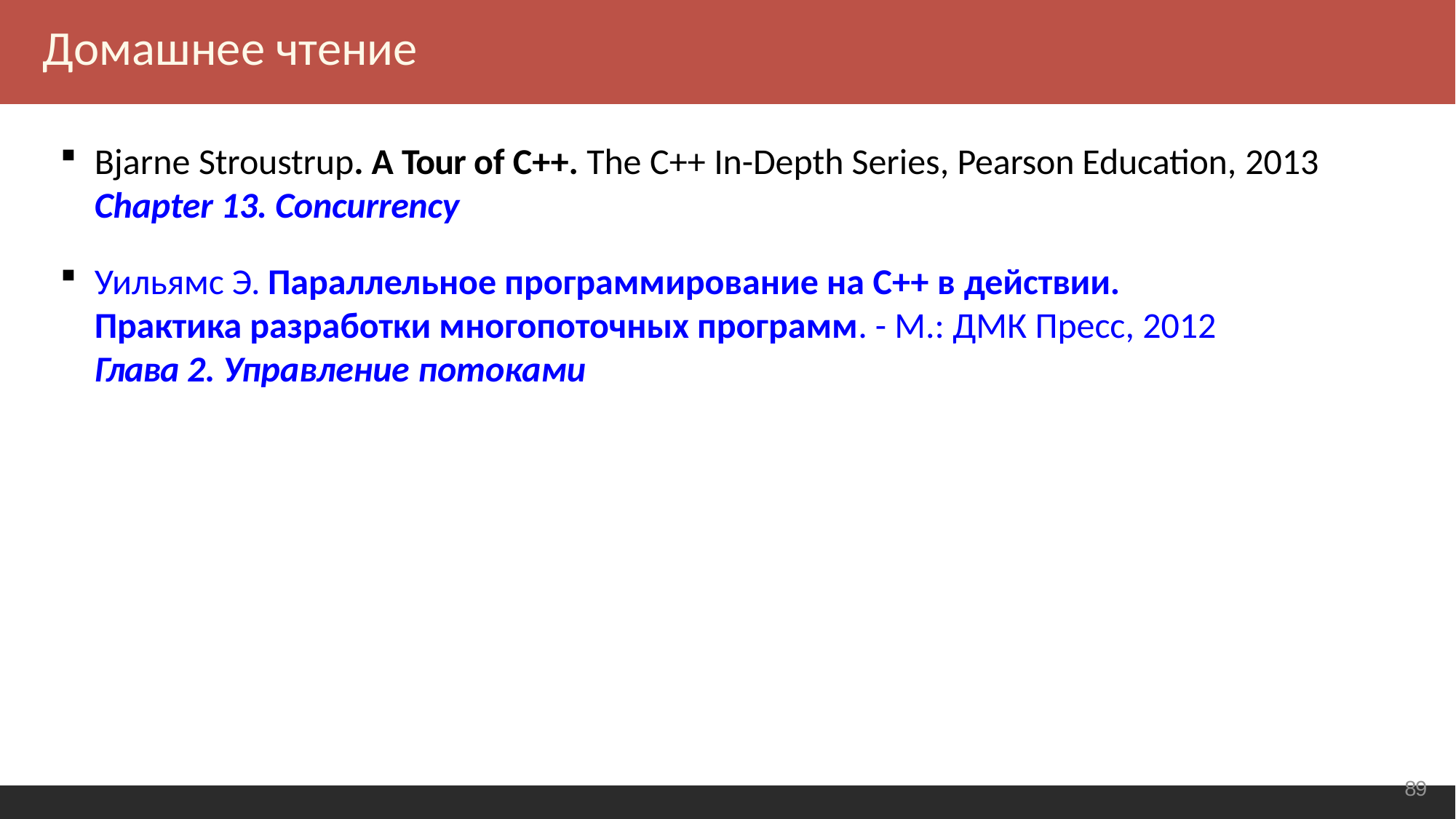

Домашнее чтение
Bjarne Stroustrup. A Tour of C++. The C++ In-Depth Series, Pearson Education, 2013
Chapter 13. Concurrency

Уильямс Э. Параллельное программирование на С++ в действии.
Практика разработки многопоточных программ. - М.: ДМК Пресс, 2012
Глава 2. Управление потоками
89